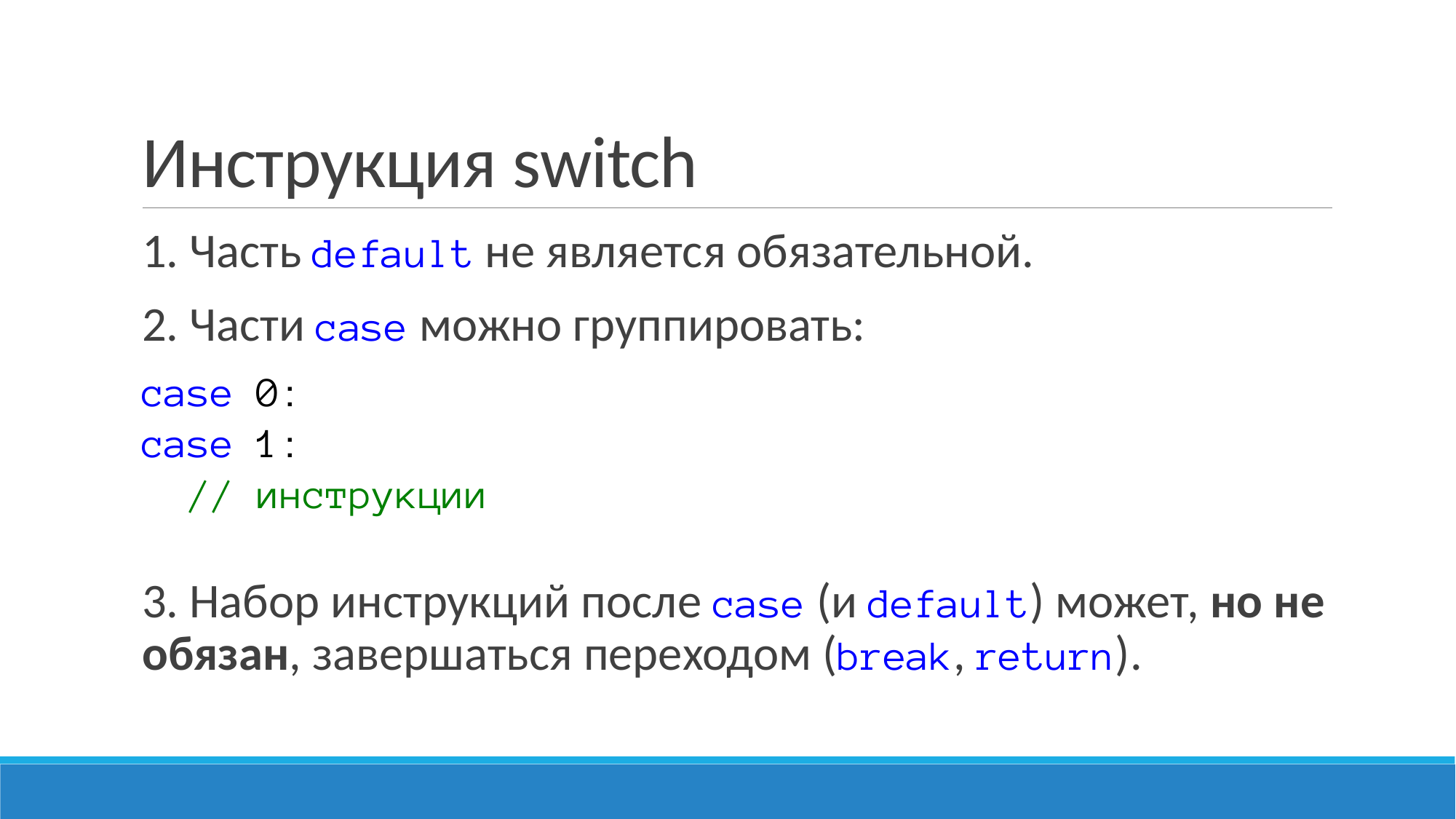

# Инструкция switch
1. Часть default не является обязательной.
2. Части case можно группировать:
case 0:
case 1:
  // инструкции

3. Набор инструкций после case (и default) может, но не обязан, завершаться переходом (break, return).